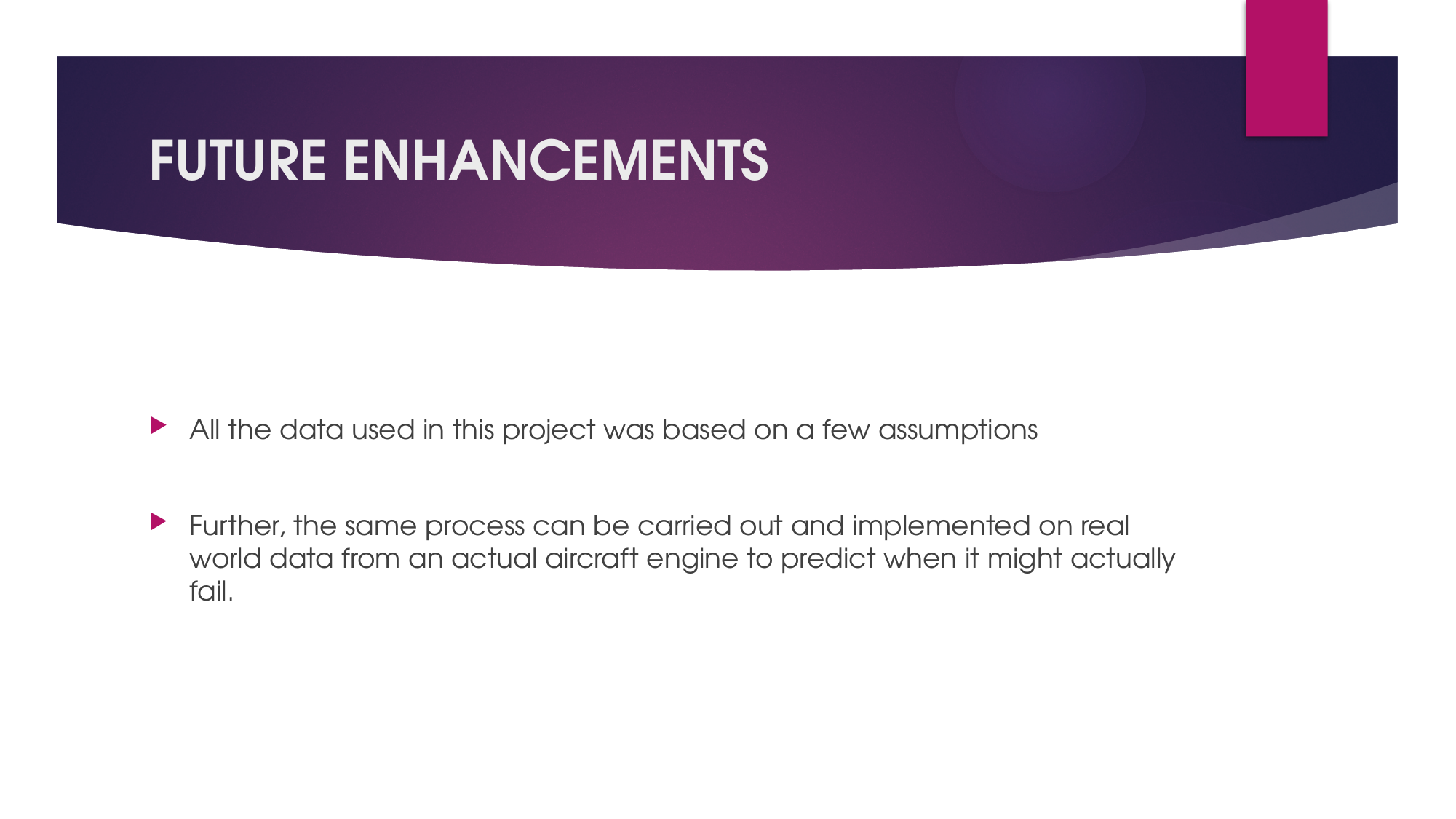

# FUTURE ENHANCEMENTS

All the data used in this project was based on a few assumptions

Further, the same process can be carried out and implemented on real world data from an actual aircraft engine to predict when it might actually fail.